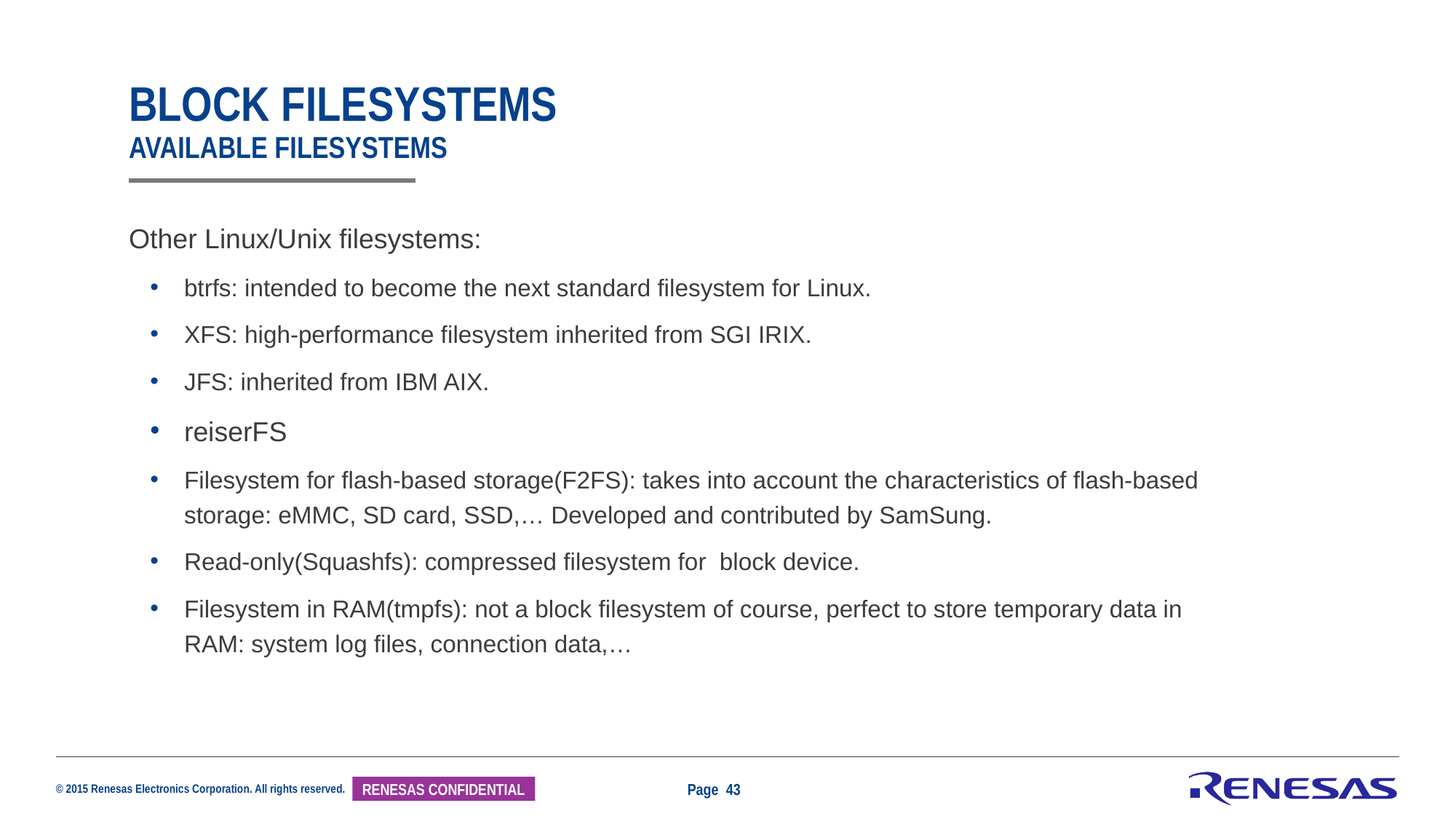

# Block filesystems available filesystems
Other Linux/Unix filesystems:
btrfs: intended to become the next standard filesystem for Linux.
XFS: high-performance filesystem inherited from SGI IRIX.
JFS: inherited from IBM AIX.
reiserFS
Filesystem for flash-based storage(F2FS): takes into account the characteristics of flash-based storage: eMMC, SD card, SSD,… Developed and contributed by SamSung.
Read-only(Squashfs): compressed filesystem for  block device.
Filesystem in RAM(tmpfs): not a block filesystem of course, perfect to store temporary data in RAM: system log files, connection data,…

Page  43